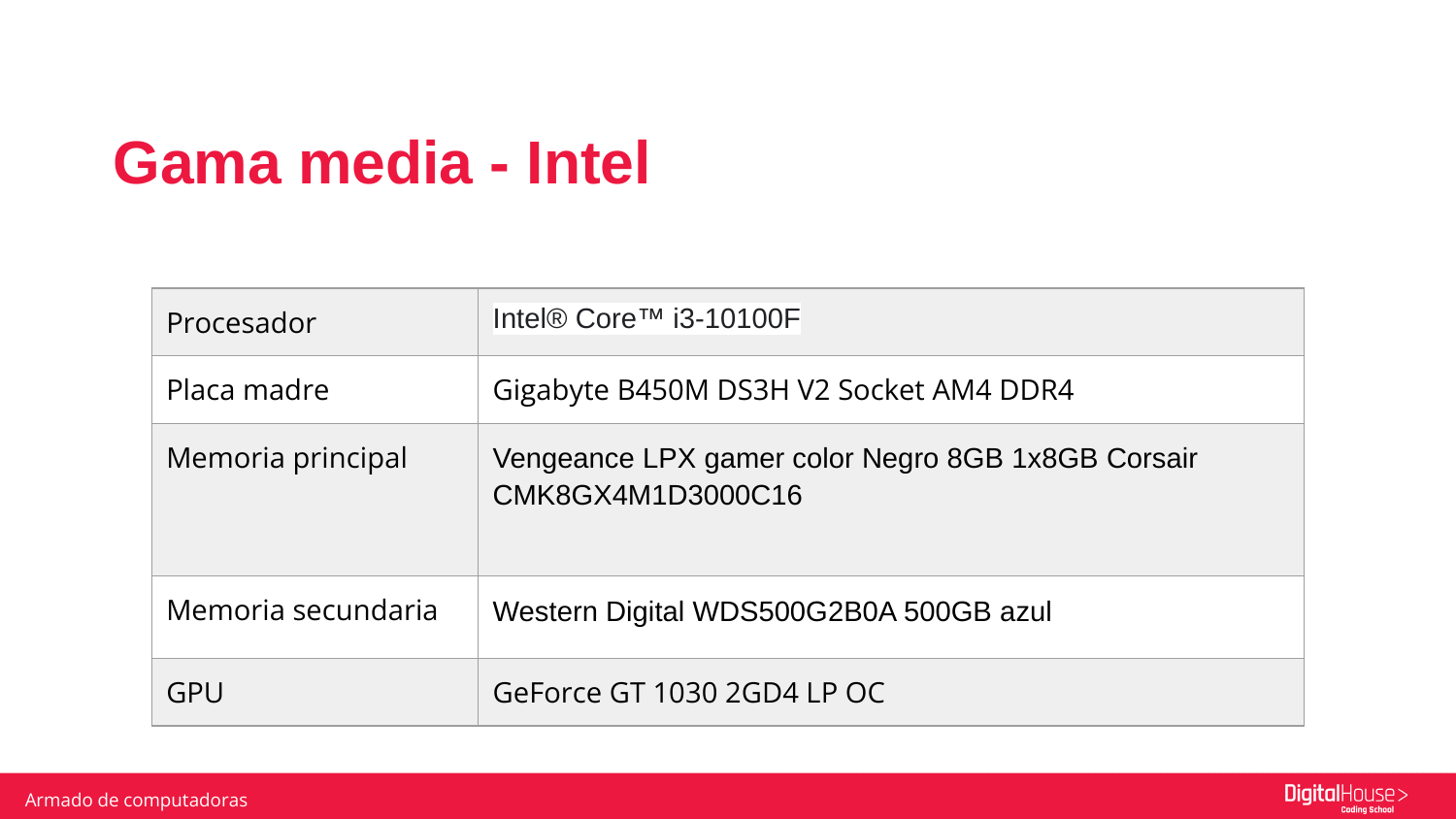

Gama media - Intel

| Procesador | Intel® Core™ i3-10100F |
| --- | --- |
| Placa madre | Gigabyte B450M DS3H V2 Socket AM4 DDR4 |
| Memoria principal | Vengeance LPX gamer color Negro 8GB 1x8GB Corsair CMK8GX4M1D3000C16 |
| Memoria secundaria | Western Digital WDS500G2B0A 500GB azul |
| GPU | GeForce GT 1030 2GD4 LP OC |